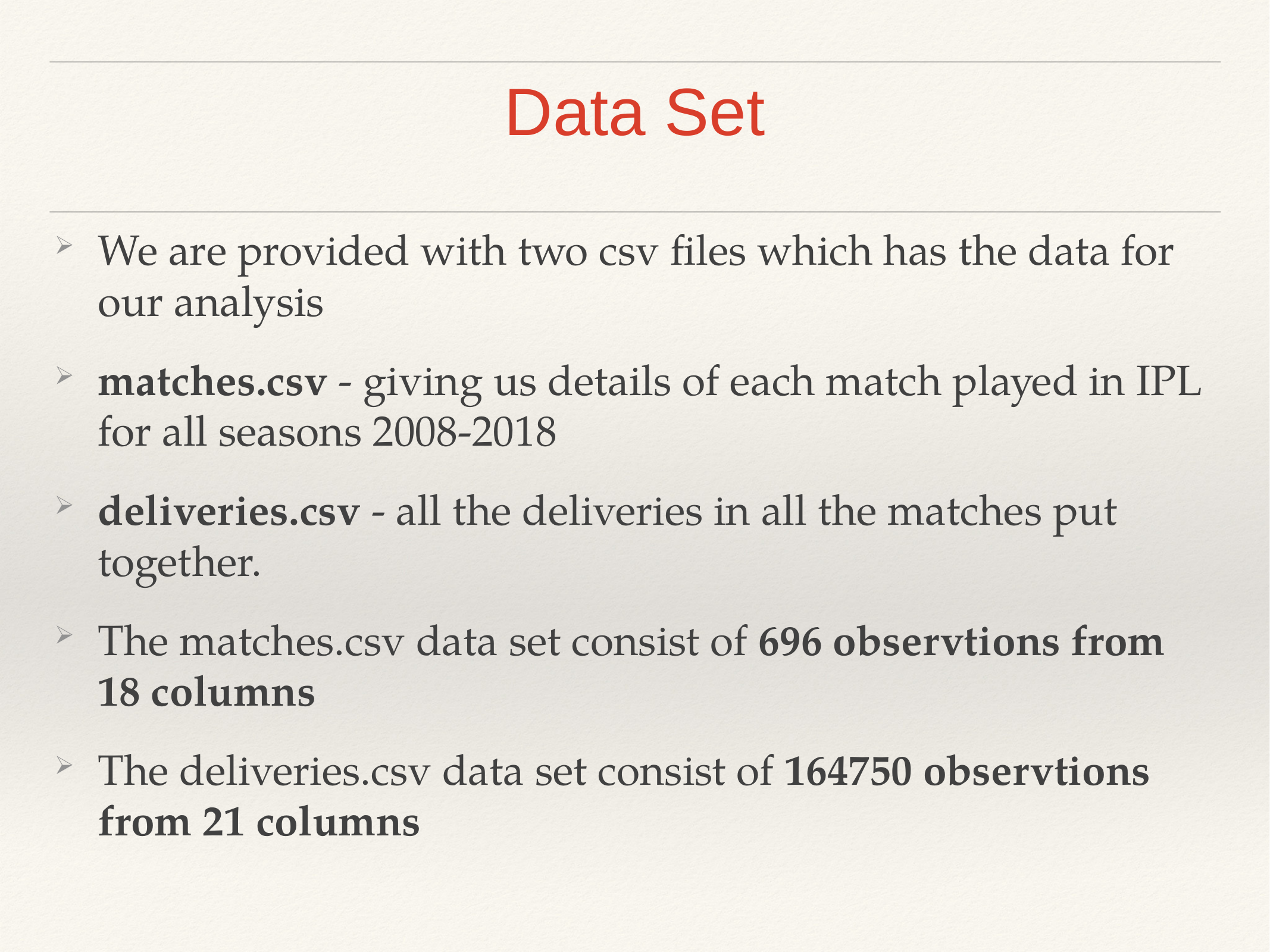

# Data Set
We are provided with two csv files which has the data for our analysis
matches.csv - giving us details of each match played in IPL for all seasons 2008-2018
deliveries.csv - all the deliveries in all the matches put together.
The matches.csv data set consist of 696 observtions from 18 columns
The deliveries.csv data set consist of 164750 observtions from 21 columns